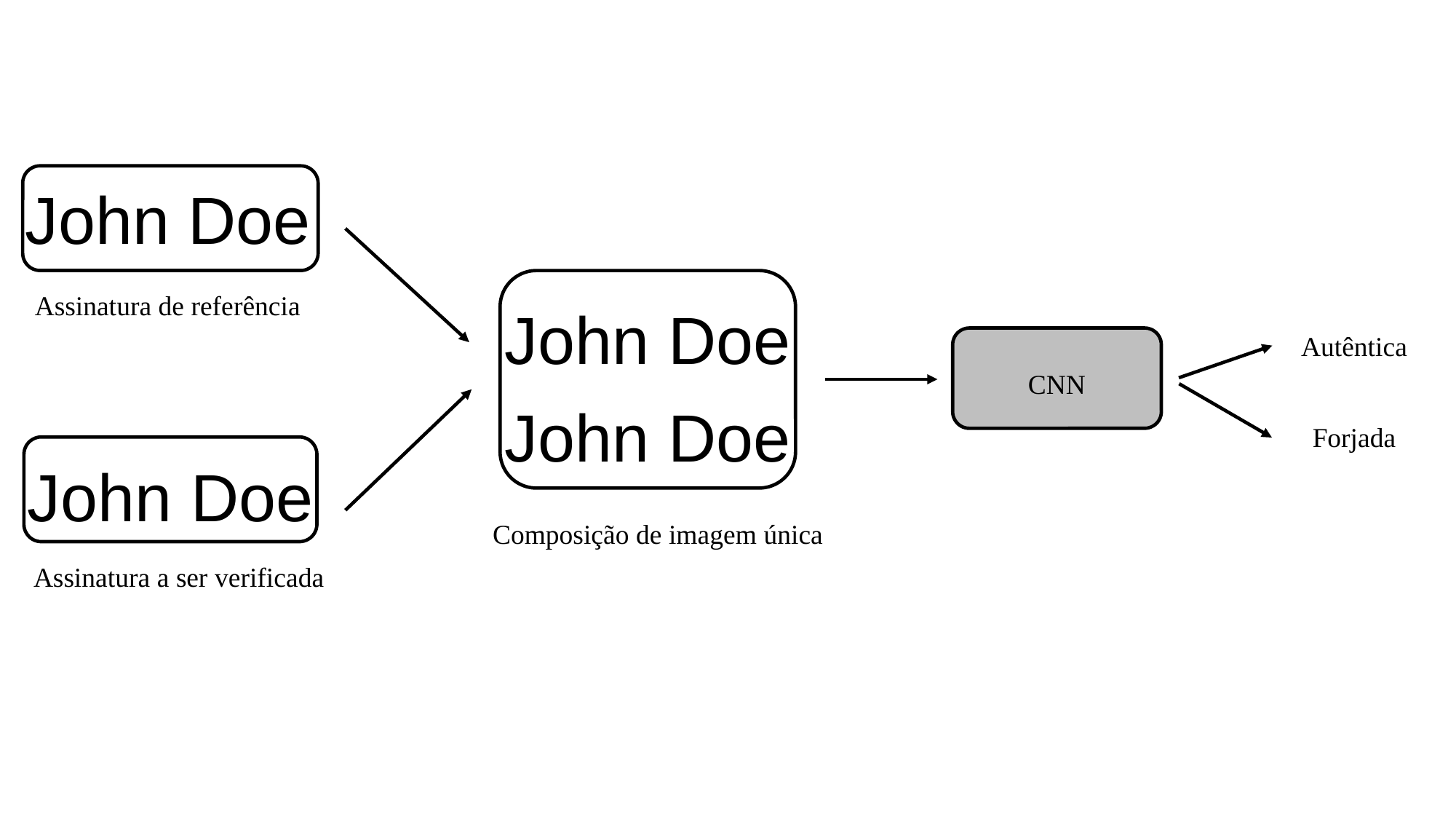

John Doe

Assinatura de referência
John Doe
Autêntica

CNN
John Doe
Forjada

John Doe
Composição de imagem única
Assinatura a ser verificada